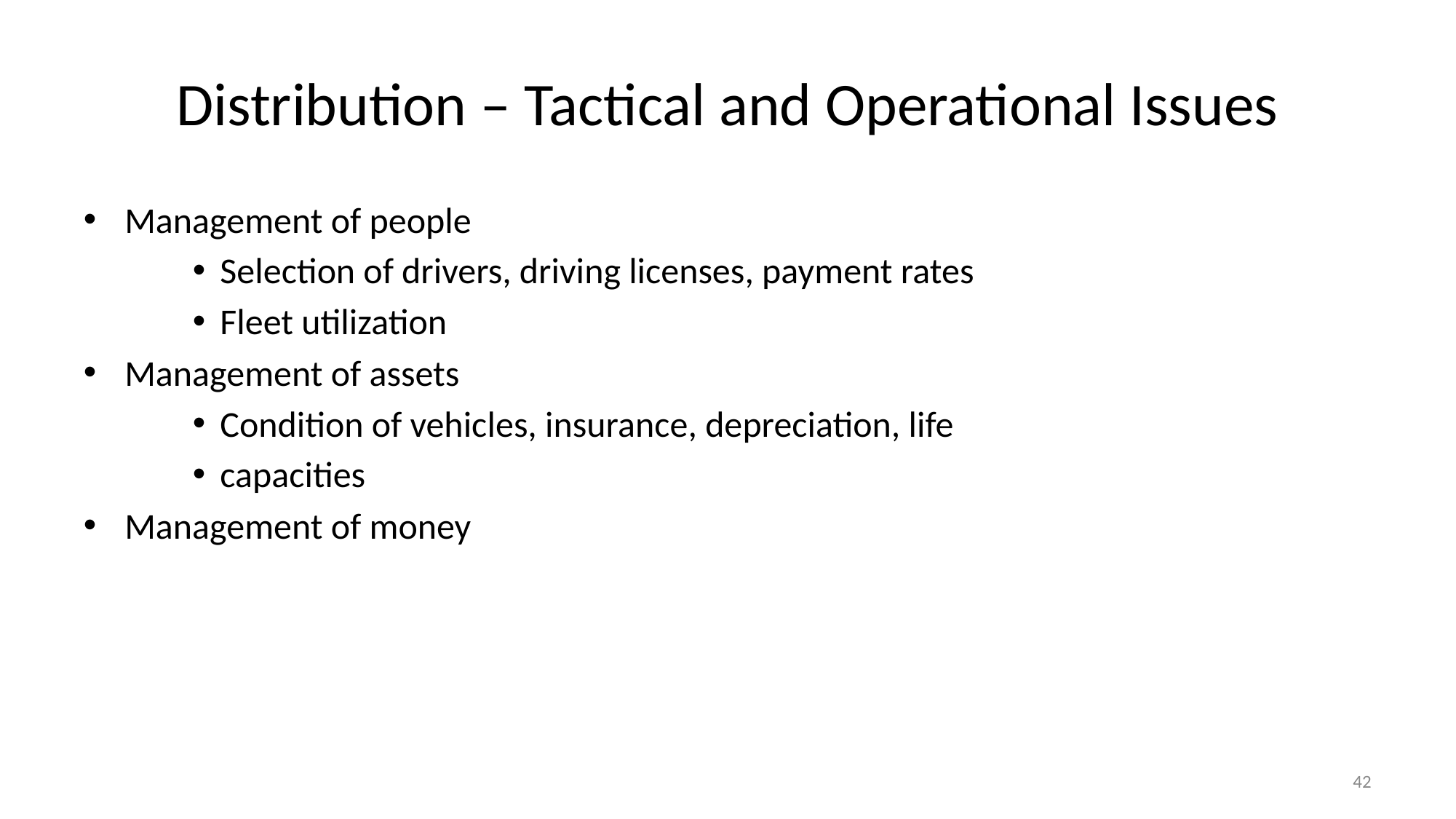

# Distribution – Tactical and Operational Issues
Management of people
Selection of drivers, driving licenses, payment rates
Fleet utilization
Management of assets
Condition of vehicles, insurance, depreciation, life
capacities
Management of money
42